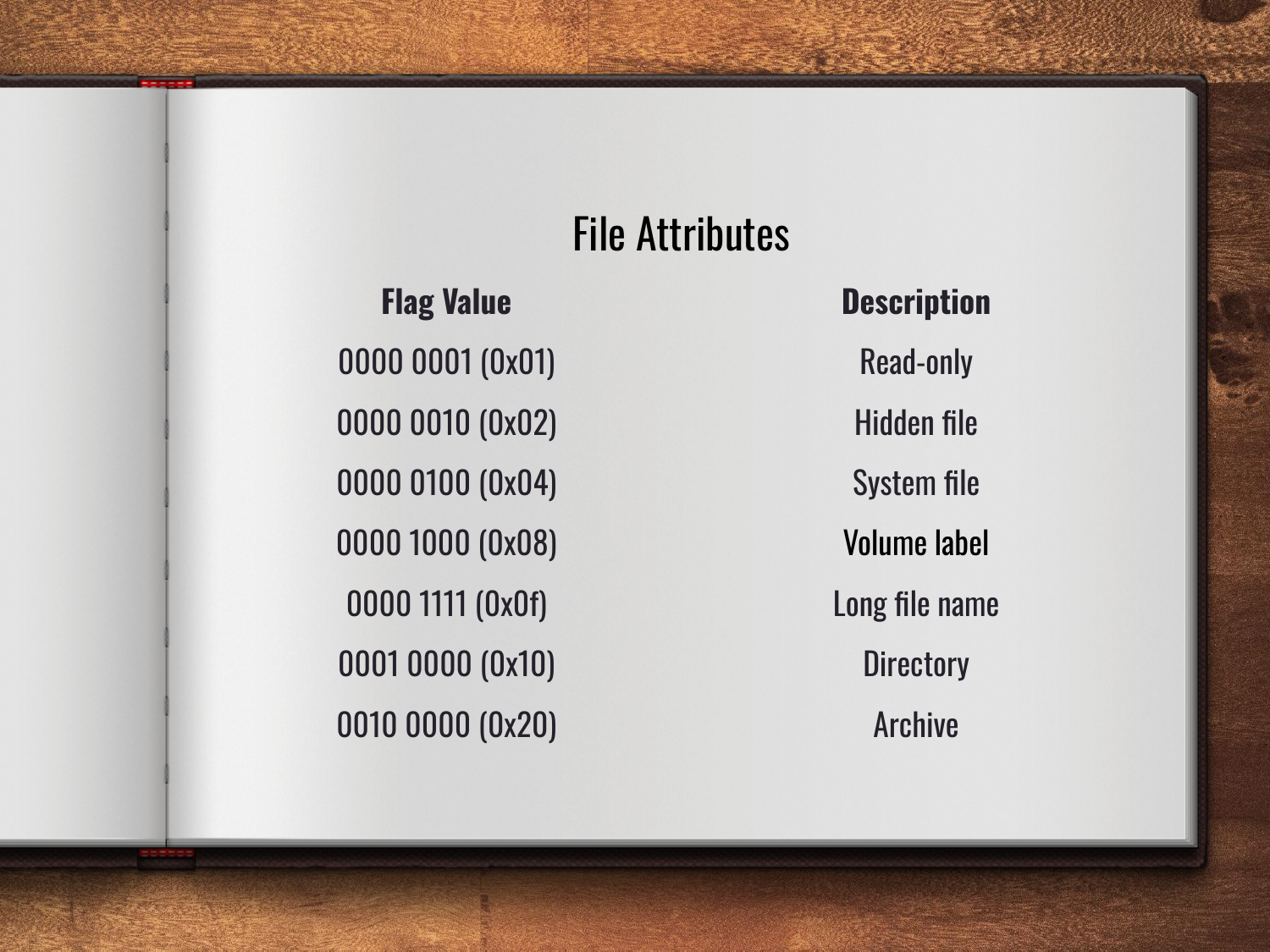

| File Attributes |  |
| --- | --- |
| Flag Value | Description |
| 0000 0001 (0x01) | Read-only |
| 0000 0010 (0x02) | Hidden file |
| 0000 0100 (0x04) | System file |
| 0000 1000 (0x08) | Volume label |
| 0000 1111 (0x0f) | Long file name |
| 0001 0000 (0x10) | Directory |
| 0010 0000 (0x20) | Archive |